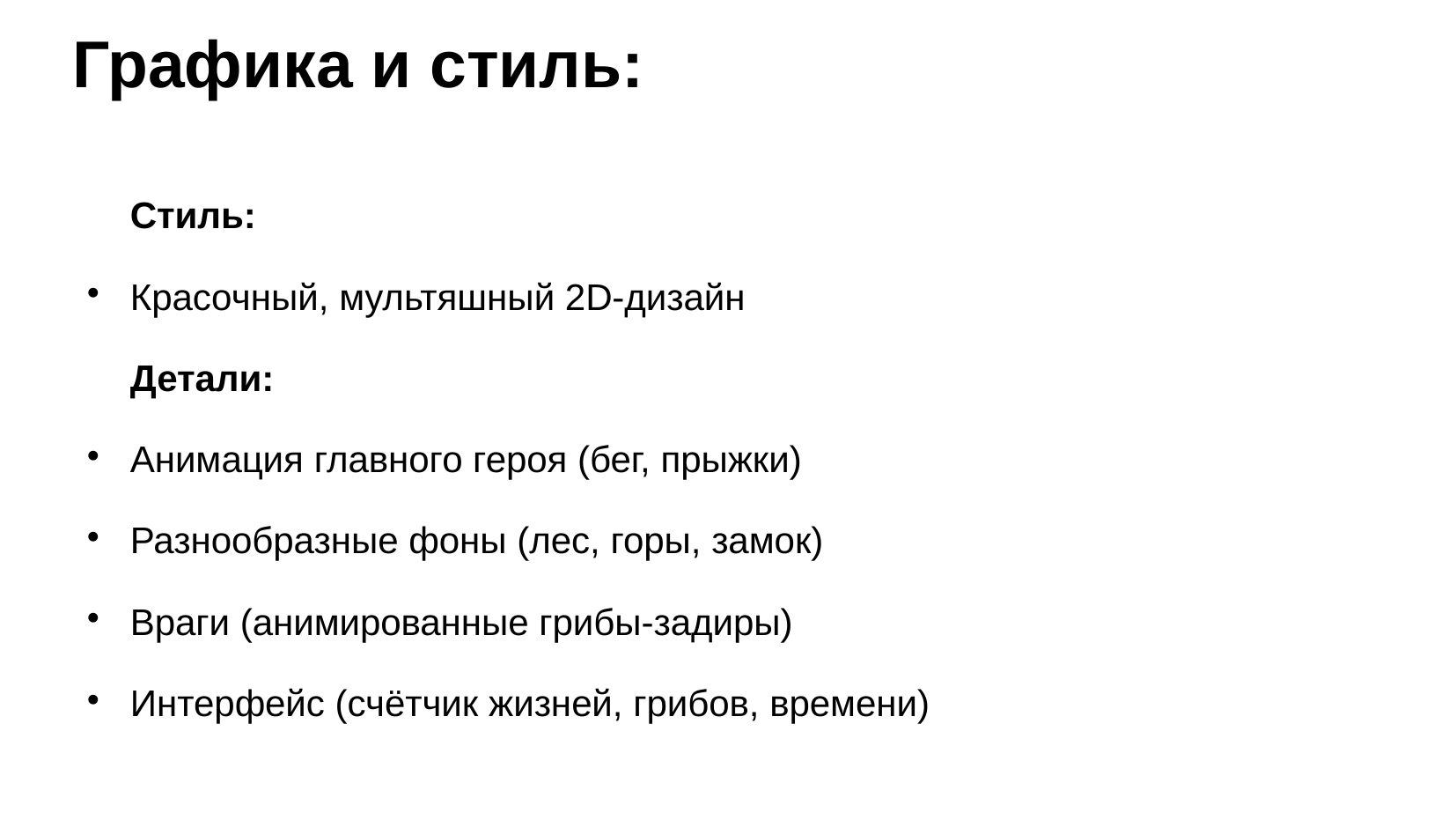

# Графика и стиль:
Стиль:
Красочный, мультяшный 2D-дизайн
Детали:
Анимация главного героя (бег, прыжки)
Разнообразные фоны (лес, горы, замок)
Враги (анимированные грибы-задиры)
Интерфейс (счётчик жизней, грибов, времени)